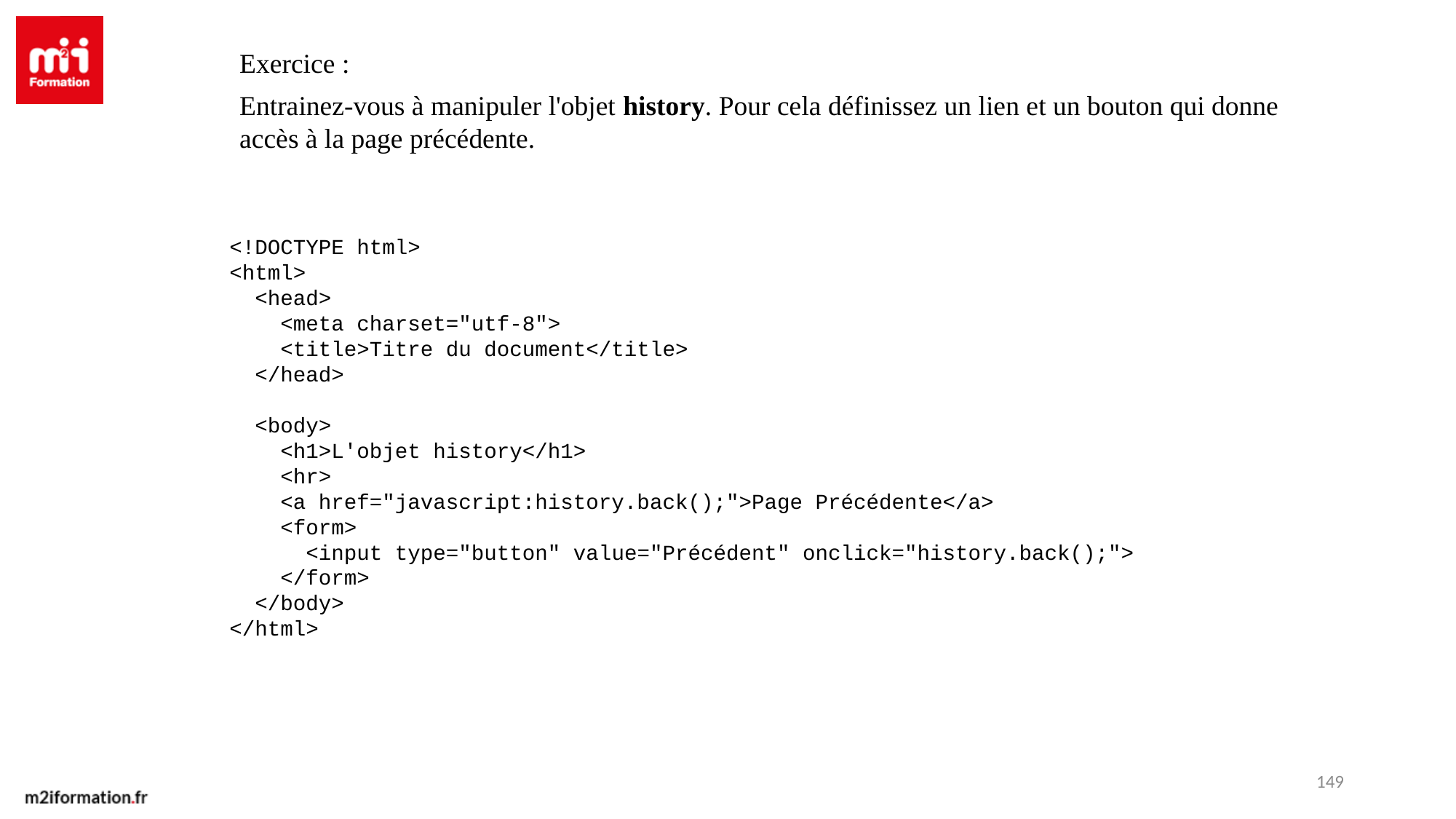

Exercice :
Entrainez-vous à manipuler l'objet history. Pour cela définissez un lien et un bouton qui donne accès à la page précédente.
<!DOCTYPE html>
<html>
  <head>
    <meta charset="utf-8">
    <title>Titre du document</title>
  </head>

  <body>
    <h1>L'objet history</h1>
    <hr>
    <a href="javascript:history.back();">Page Précédente</a>
    <form>
      <input type="button" value="Précédent" onclick="history.back();">
    </form>
  </body>
</html>
149